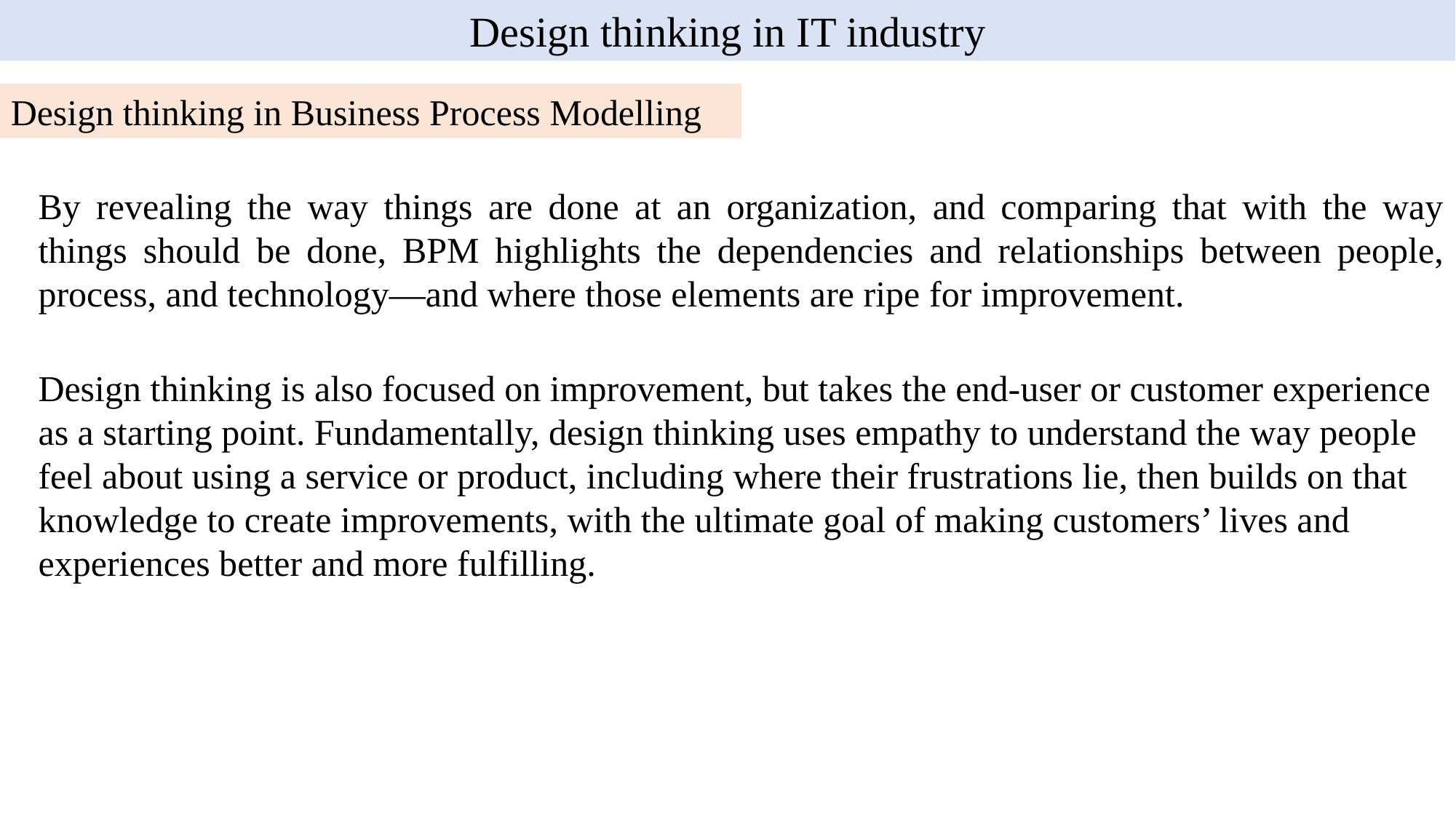

Design thinking in IT industry
Design thinking in Business Process Modelling
By revealing the way things are done at an organization, and comparing that with the way things should be done, BPM highlights the dependencies and relationships between people, process, and technology—and where those elements are ripe for improvement.
Design thinking is also focused on improvement, but takes the end-user or customer experience as a starting point. Fundamentally, design thinking uses empathy to understand the way people feel about using a service or product, including where their frustrations lie, then builds on that knowledge to create improvements, with the ultimate goal of making customers’ lives and experiences better and more fulfilling.